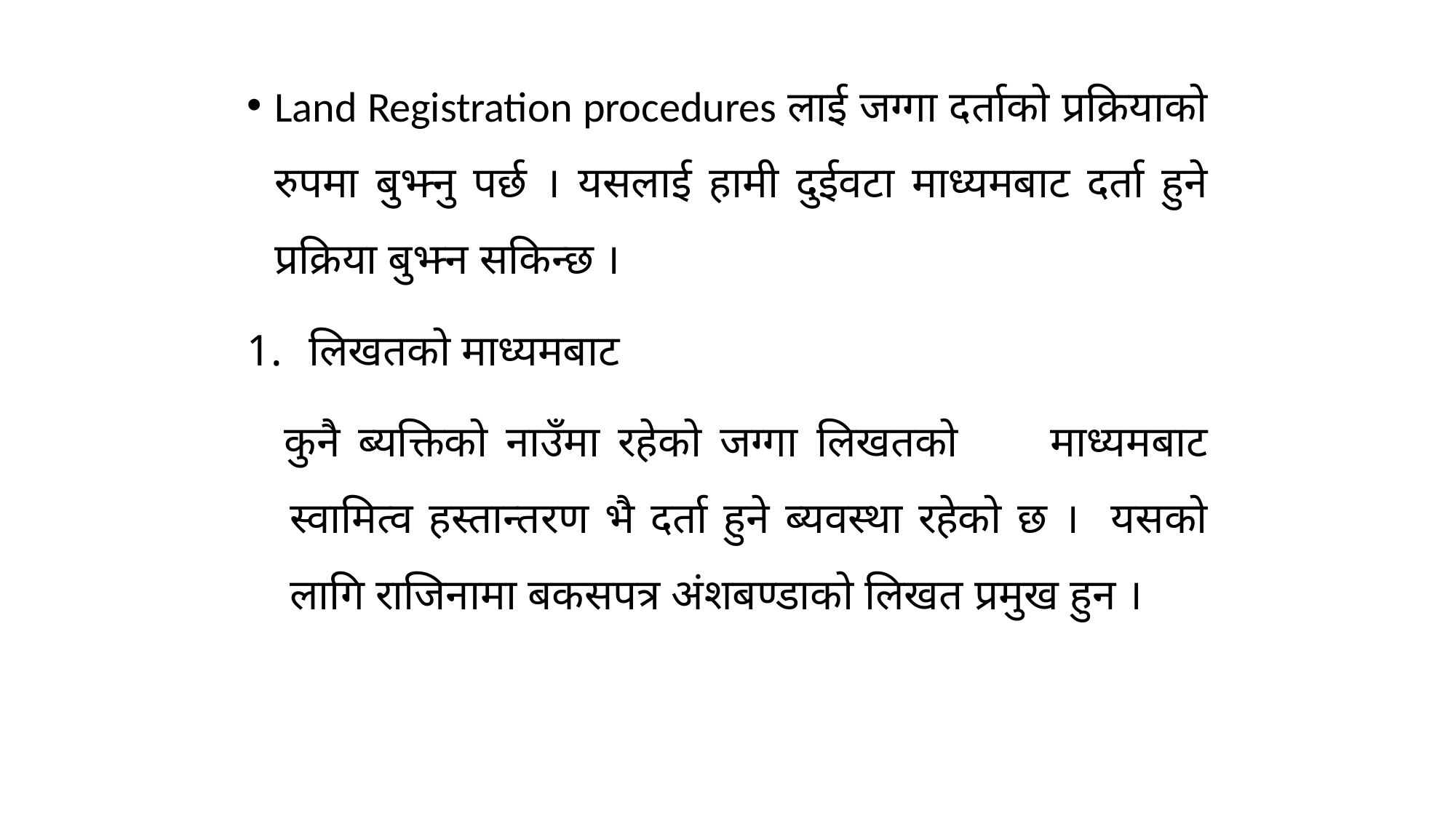

Land Registration procedures लाई जग्गा दर्ताको प्रक्रियाको रुपमा बुझ्नु पर्छ । यसलाई हामी दुईवटा माध्यमबाट दर्ता हुने प्रक्रिया बुझ्न सकिन्छ ।
लिखतको माध्यमबाट
  कुनै ब्यक्तिको नाउँमा रहेको जग्गा लिखतको     माध्यमबाट स्वामित्व हस्तान्तरण भै दर्ता हुने ब्यवस्था रहेको छ ।  यसको लागि राजिनामा बकसपत्र अंशबण्डाको लिखत प्रमुख हुन ।